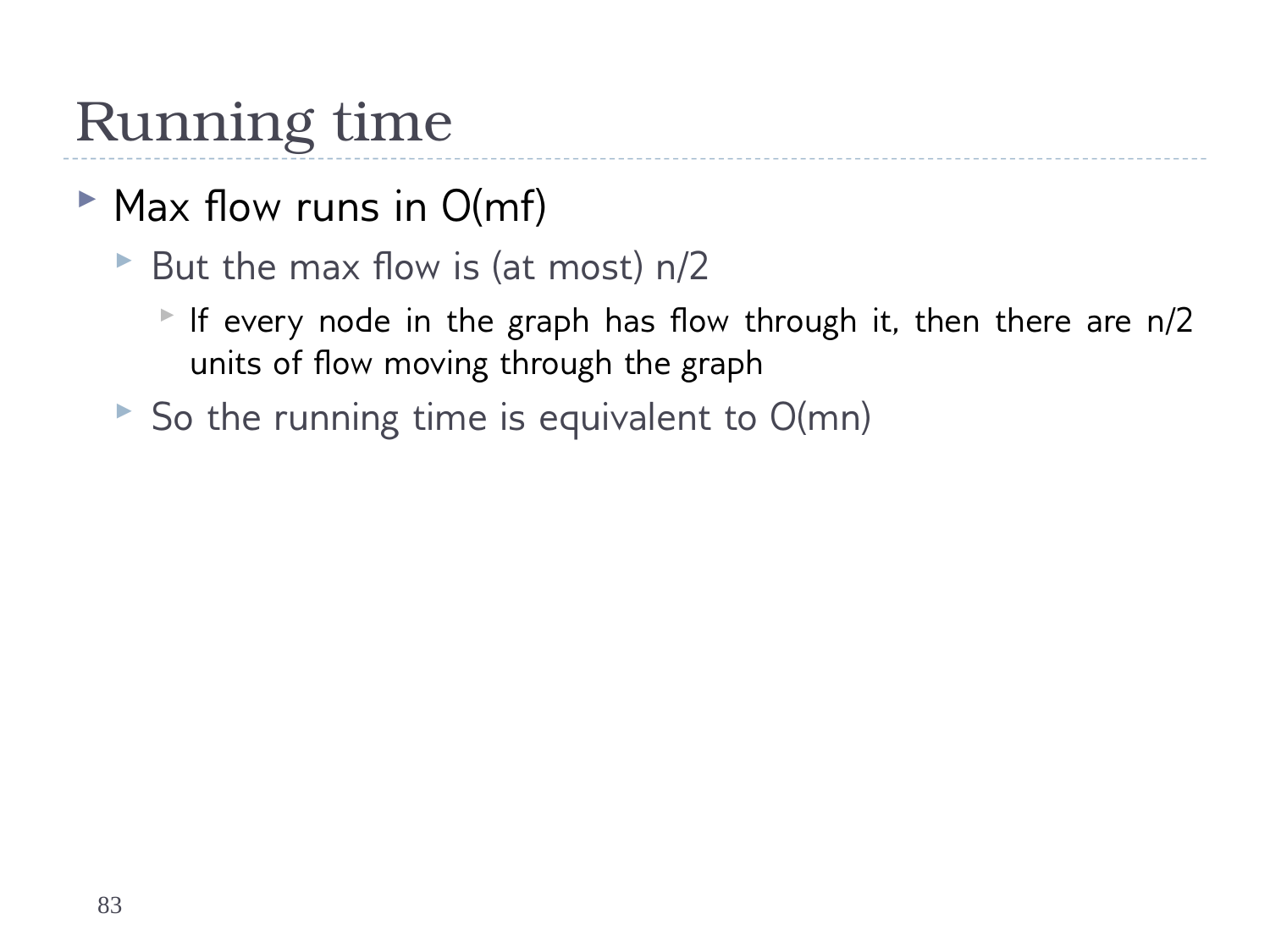

# Running time
Max flow runs in O(mf)
But the max flow is (at most) n/2
If every node in the graph has flow through it, then there are n/2 units of flow moving through the graph
So the running time is equivalent to O(mn)
83